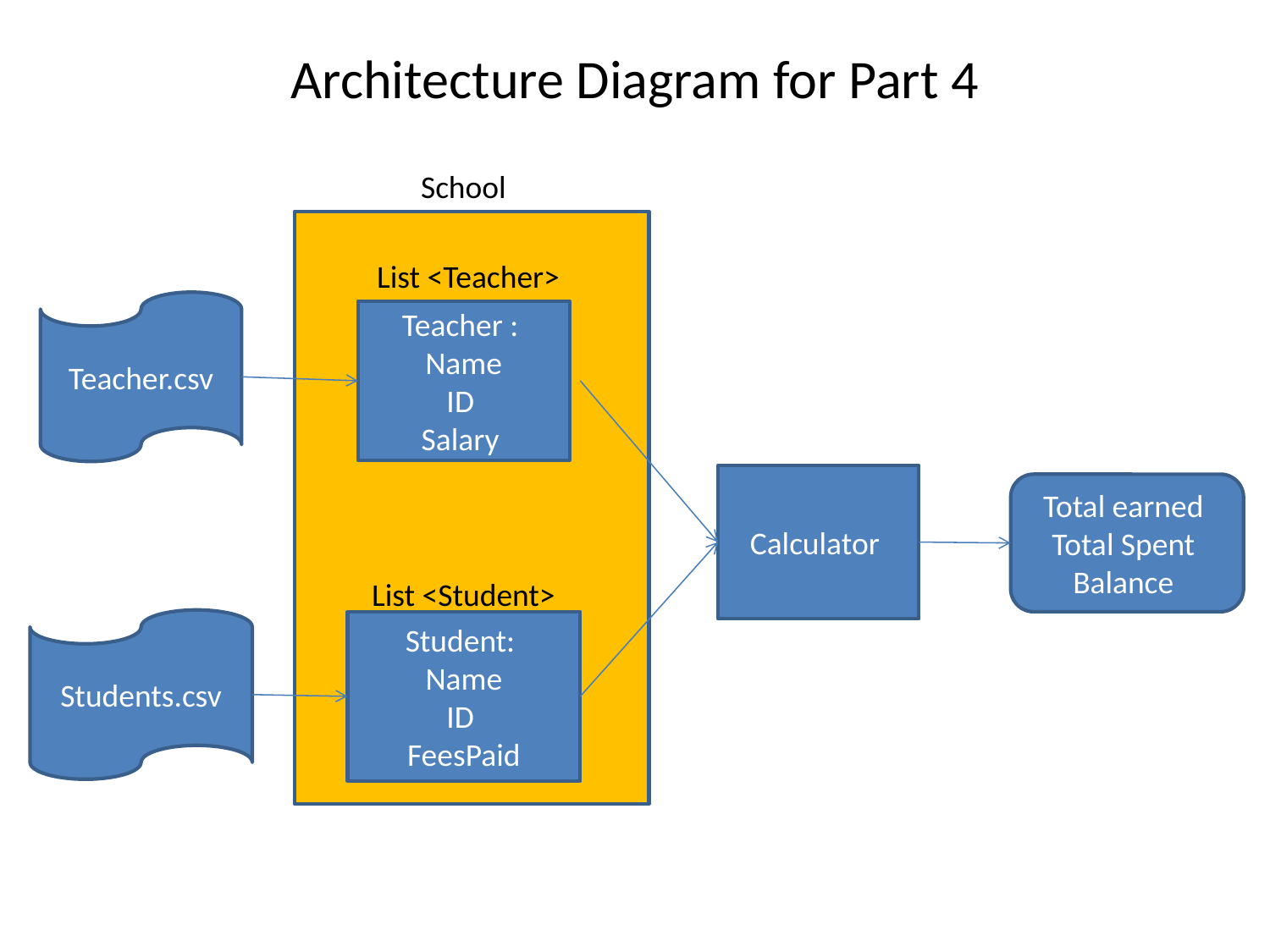

# Architecture Diagram for Part 4
School

List <Teacher>
Teacher.csv
Teacher :
Name
ID
Salary
Calculator
Total earned
Total Spent
Balance
List <Student>
Students.csv
Student:
Name
ID
FeesPaid